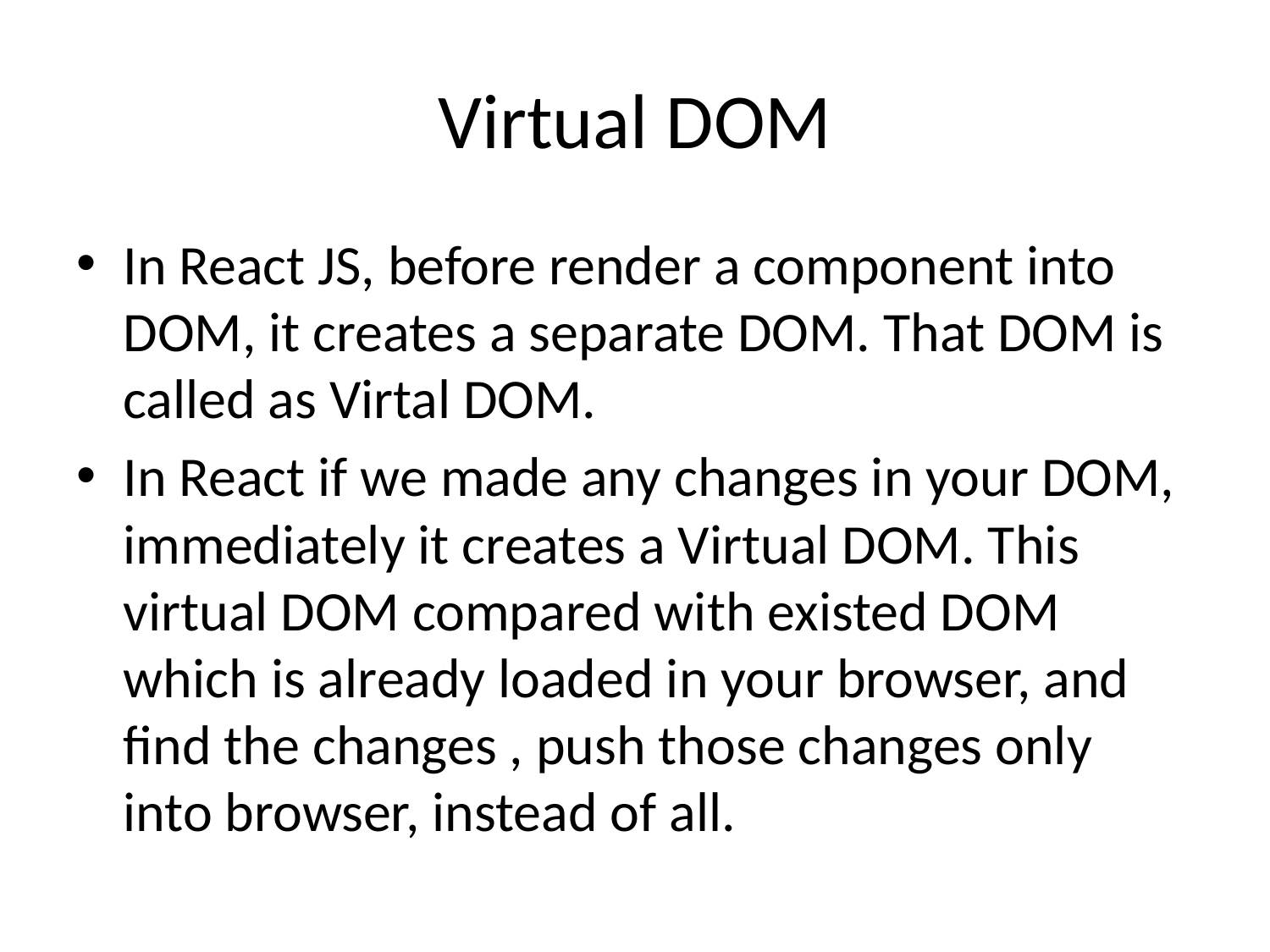

# Virtual DOM
In React JS, before render a component into DOM, it creates a separate DOM. That DOM is called as Virtal DOM.
In React if we made any changes in your DOM, immediately it creates a Virtual DOM. This virtual DOM compared with existed DOM which is already loaded in your browser, and find the changes , push those changes only into browser, instead of all.